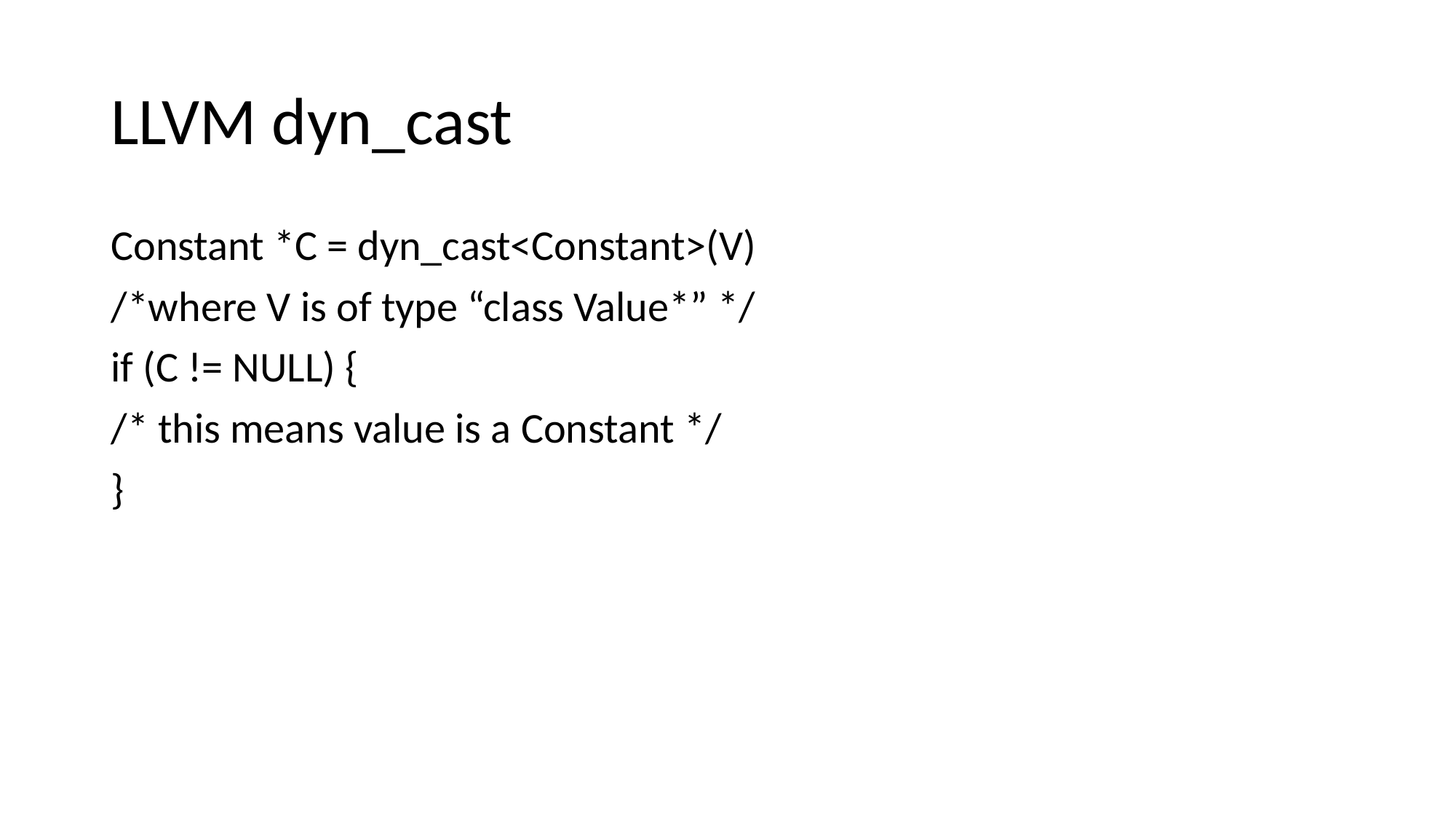

# LLVM dyn_cast
Constant *C = dyn_cast<Constant>(V)
/*where V is of type “class Value*” */
if (C != NULL) {
/* this means value is a Constant */
}